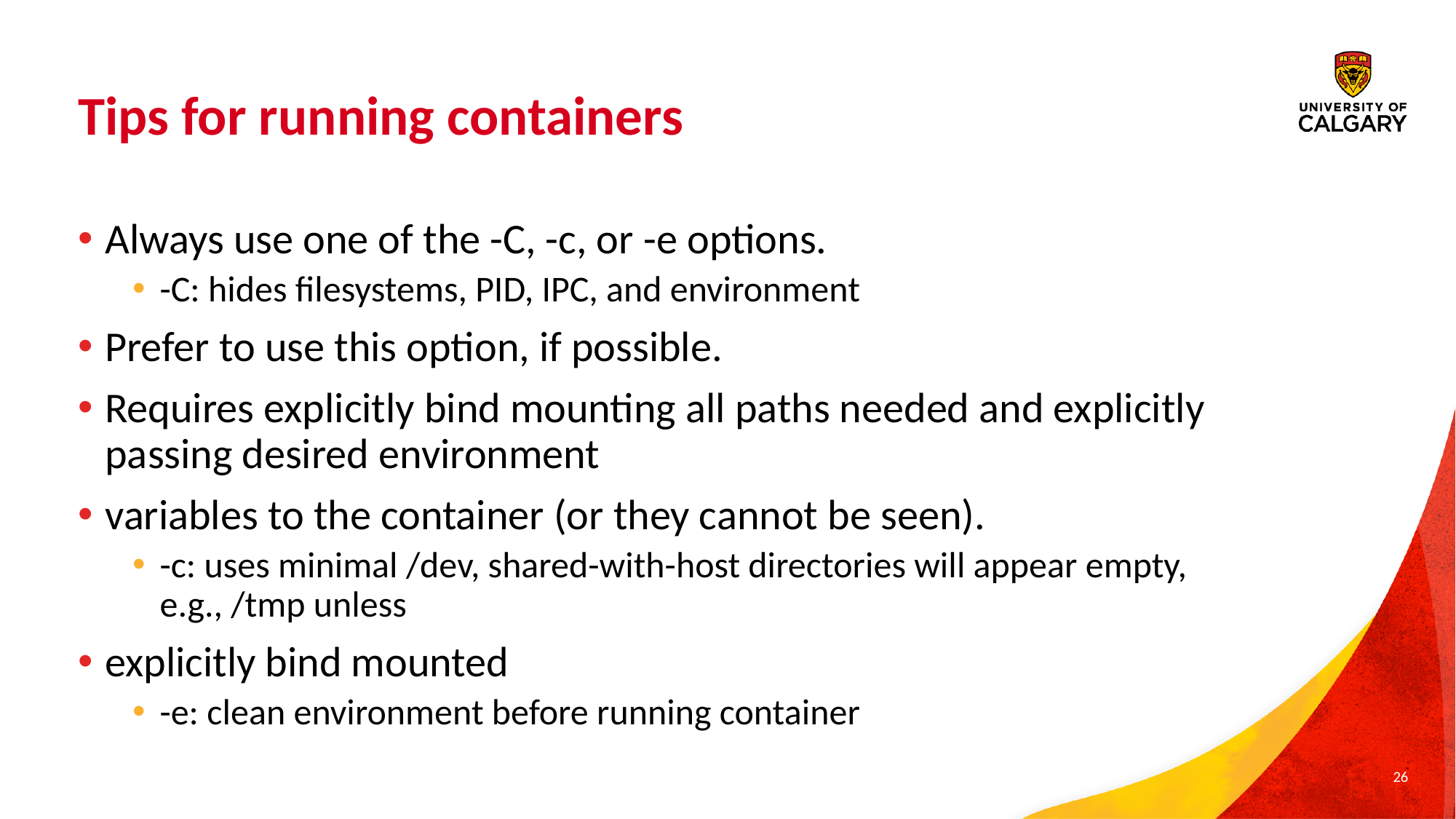

# Tips for running containers
Always use one of the -C, -c, or -e options.
-C: hides filesystems, PID, IPC, and environment
Prefer to use this option, if possible.
Requires explicitly bind mounting all paths needed and explicitly passing desired environment
variables to the container (or they cannot be seen).
-c: uses minimal /dev, shared-with-host directories will appear empty, e.g., /tmp unless
explicitly bind mounted
-e: clean environment before running container

26